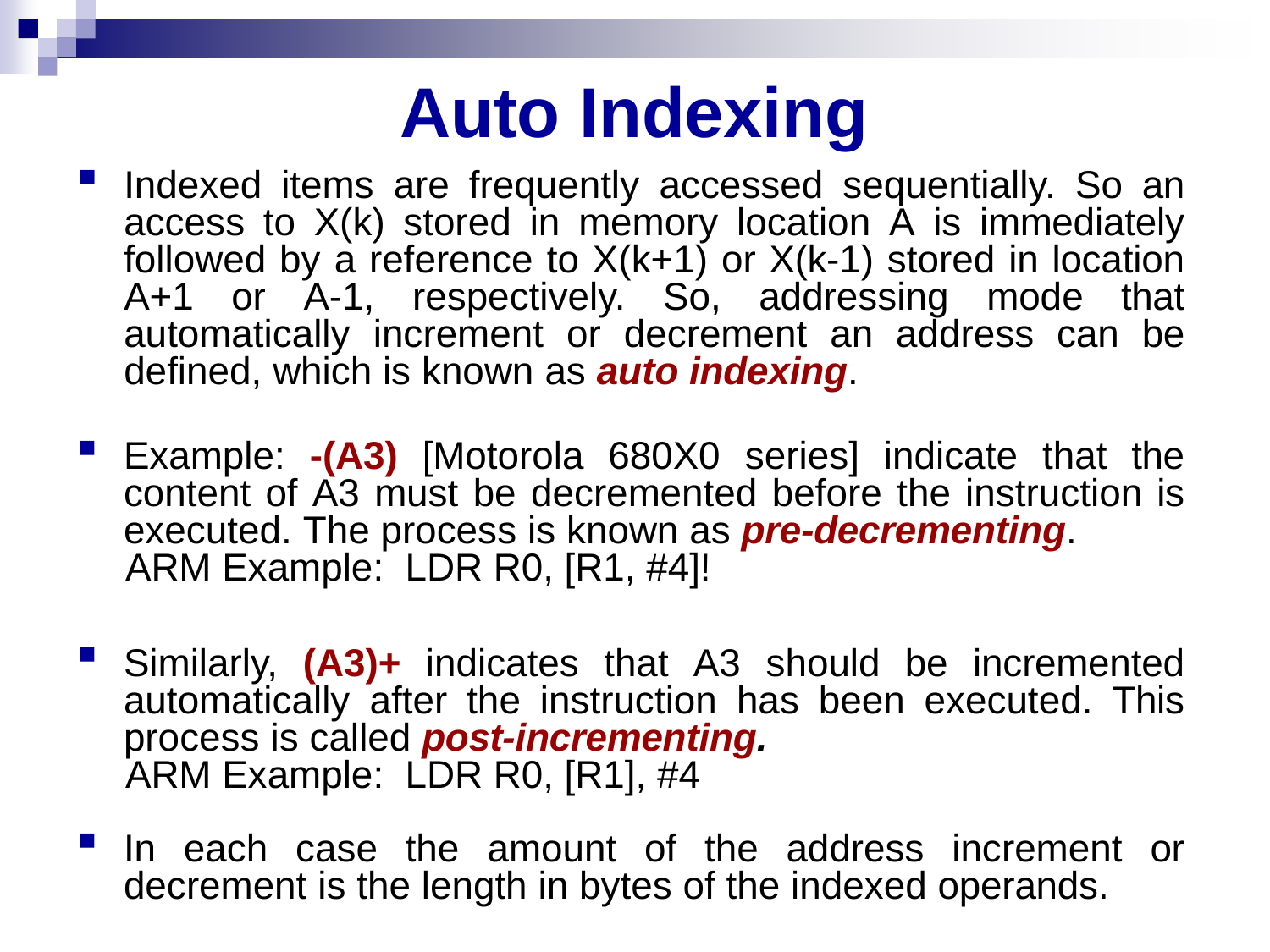

# Auto Indexing
Indexed items are frequently accessed sequentially. So an access to X(k) stored in memory location A is immediately followed by a reference to X(k+1) or X(k-1) stored in location A+1  or  A-1,  respectively.  So,  addressing  mode  that automatically  increment  or  decrement  an  address  can  be defined, which is known as auto indexing.

Example:  -(A3)  [Motorola  680X0  series]  indicate  that  the content of A3 must be decremented before the instruction is executed. The process is known as pre-decrementing.
	ARM Example:  LDR R0, [R1, #4]!

Similarly,  (A3)+  indicates  that  A3  should  be  incremented automatically after the instruction has been executed. This process is called post-incrementing.
	ARM Example:  LDR R0, [R1], #4

In  each  case  the  amount  of  the  address  increment  or decrement is the length in bytes of the indexed operands.